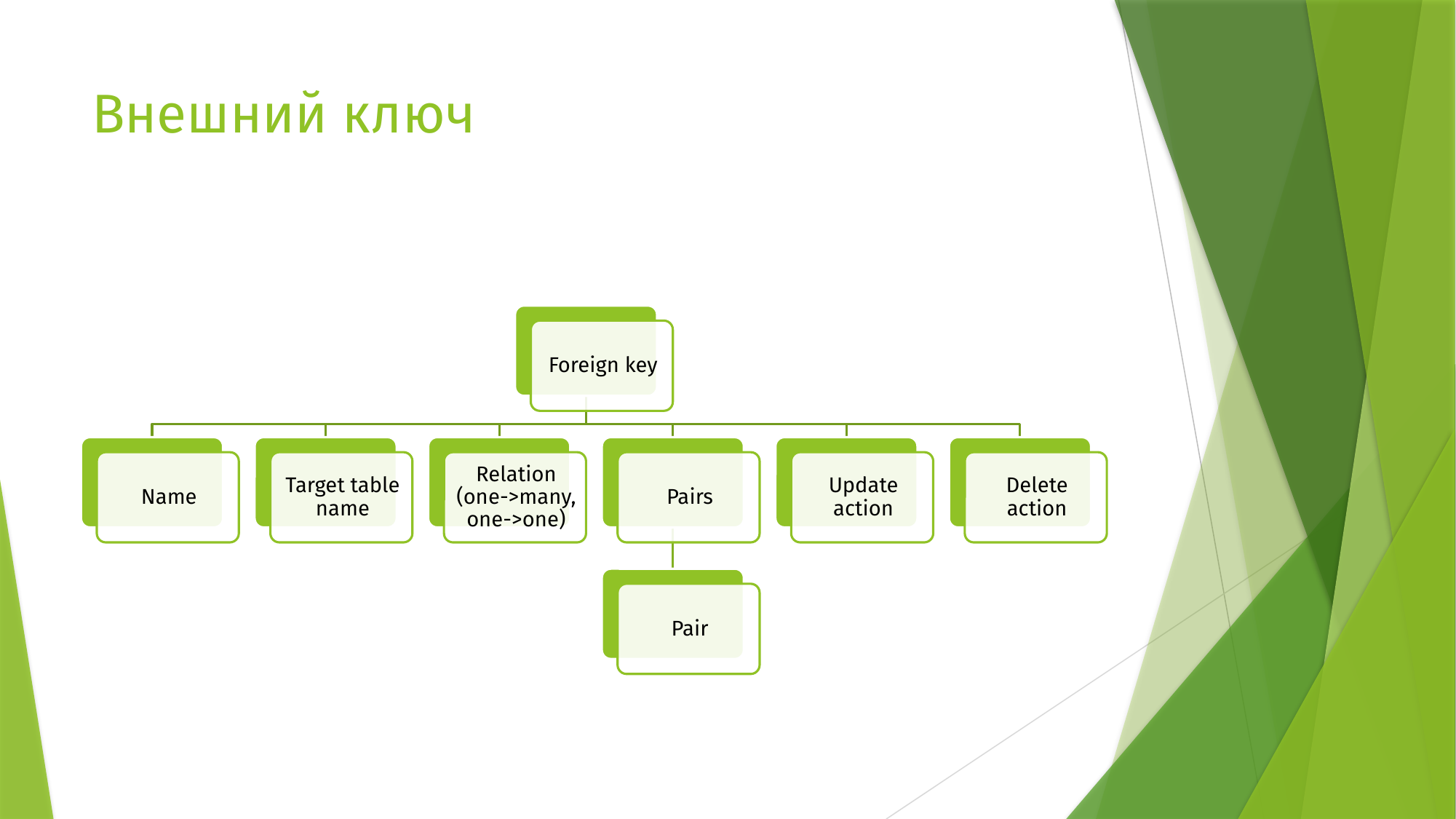

# Внешний ключ
Foreign key
Name
Target table name
Relation (one->many, one->one)
Pairs
Pair
Update action
Delete action